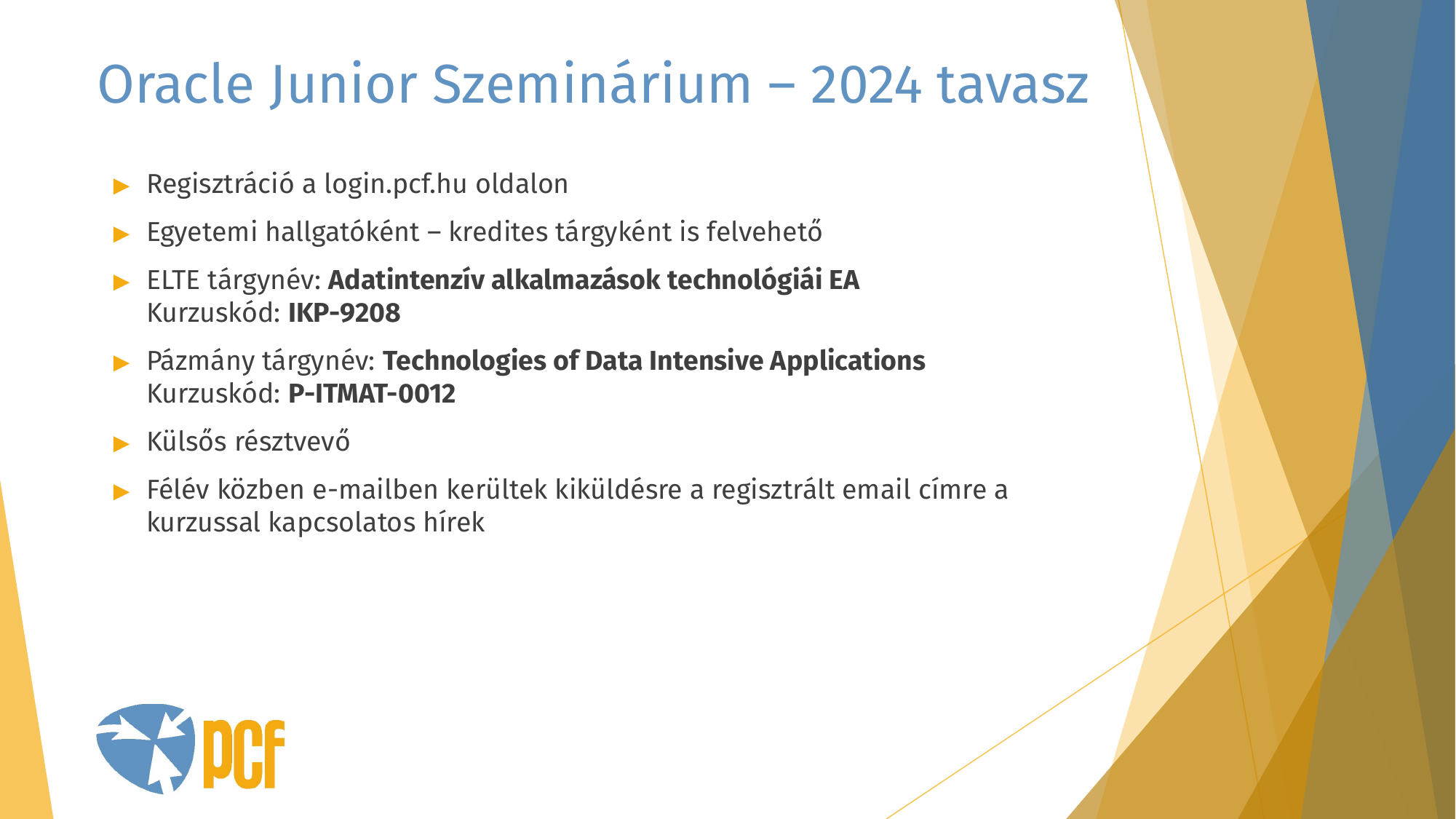

# Oracle Junior Szeminárium – 2024 tavasz
Regisztráció a login.pcf.hu oldalon
Egyetemi hallgatóként – kredites tárgyként is felvehető
ELTE tárgynév: Adatintenzív alkalmazások technológiái EA
Kurzuskód: IKP-9208
Pázmány tárgynév: Technologies of Data Intensive Applications 
Kurzuskód: P-ITMAT-0012
Külsős résztvevő
Félév közben e-mailben kerültek kiküldésre a regisztrált email címre a kurzussal kapcsolatos hírek